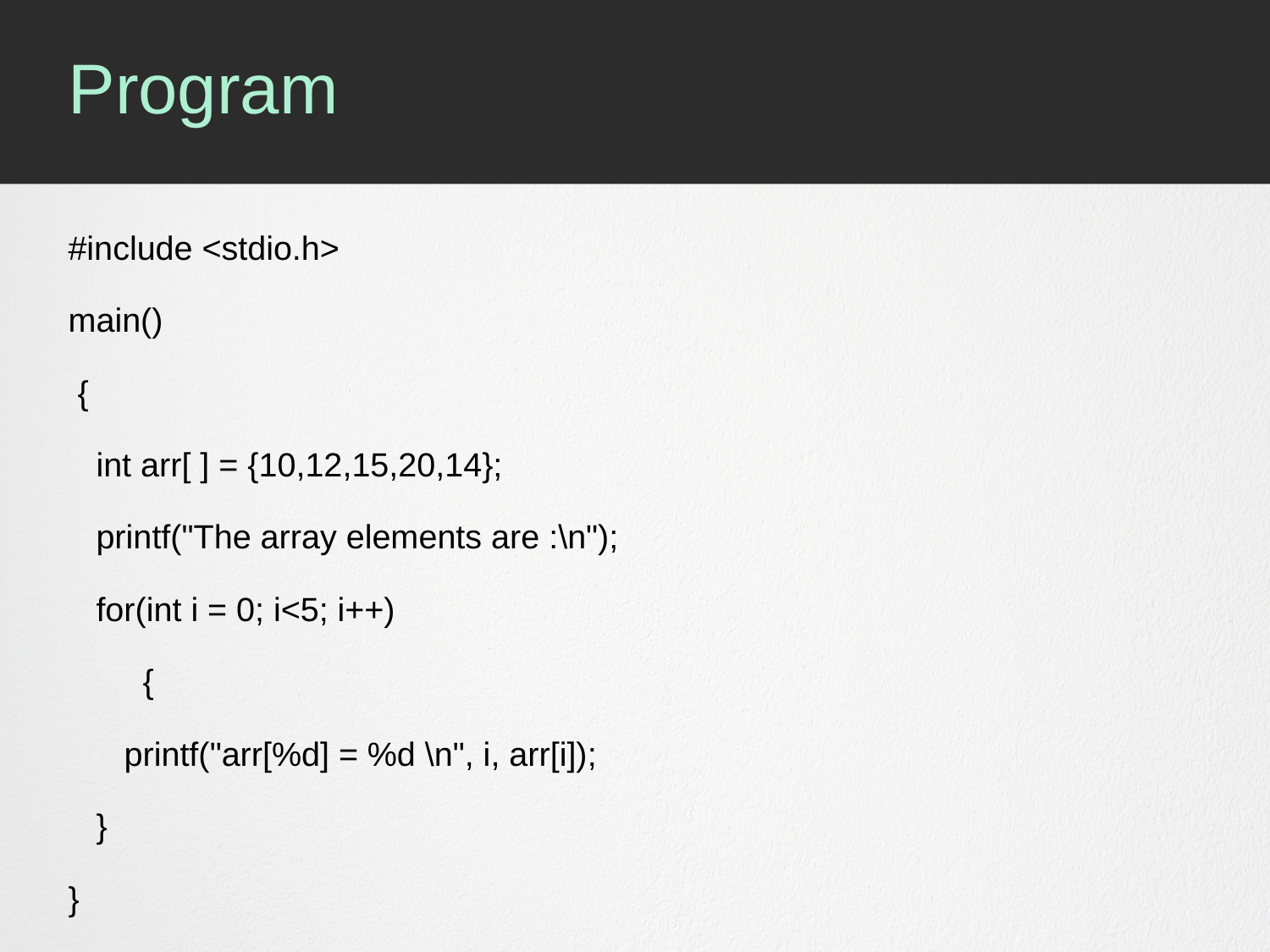

# Program
#include <stdio.h>
main()
 {
   int arr[ ] = {10,12,15,20,14};
   printf("The array elements are :\n");
   for(int i = 0; i<5; i++)
        {
      printf("arr[%d] = %d \n", i, arr[i]);
   }
}